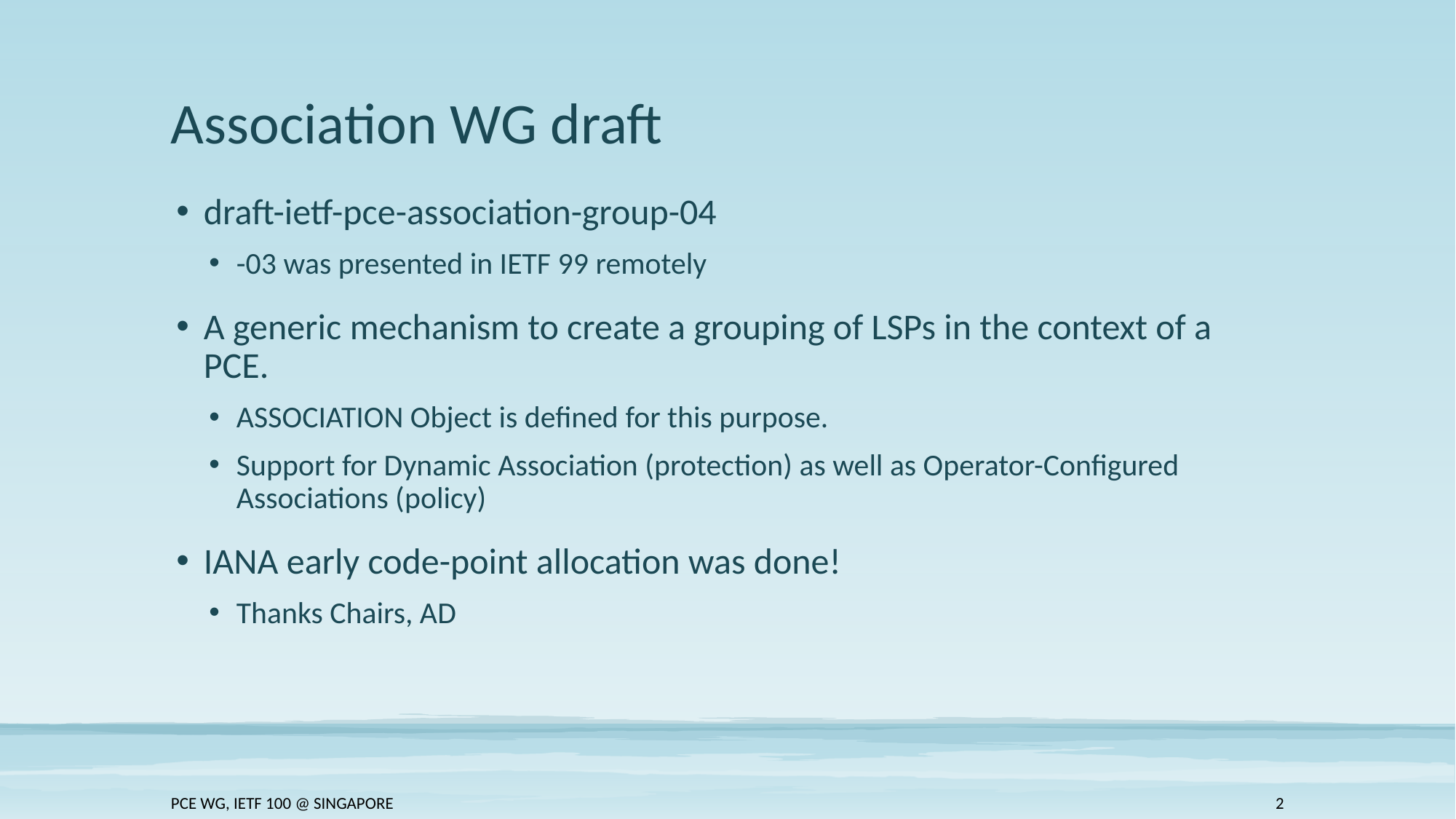

# Association WG draft
draft-ietf-pce-association-group-04
-03 was presented in IETF 99 remotely
A generic mechanism to create a grouping of LSPs in the context of a PCE.
ASSOCIATION Object is defined for this purpose.
Support for Dynamic Association (protection) as well as Operator-Configured Associations (policy)
IANA early code-point allocation was done!
Thanks Chairs, AD
PCE WG, IETF 100 @ Singapore
2